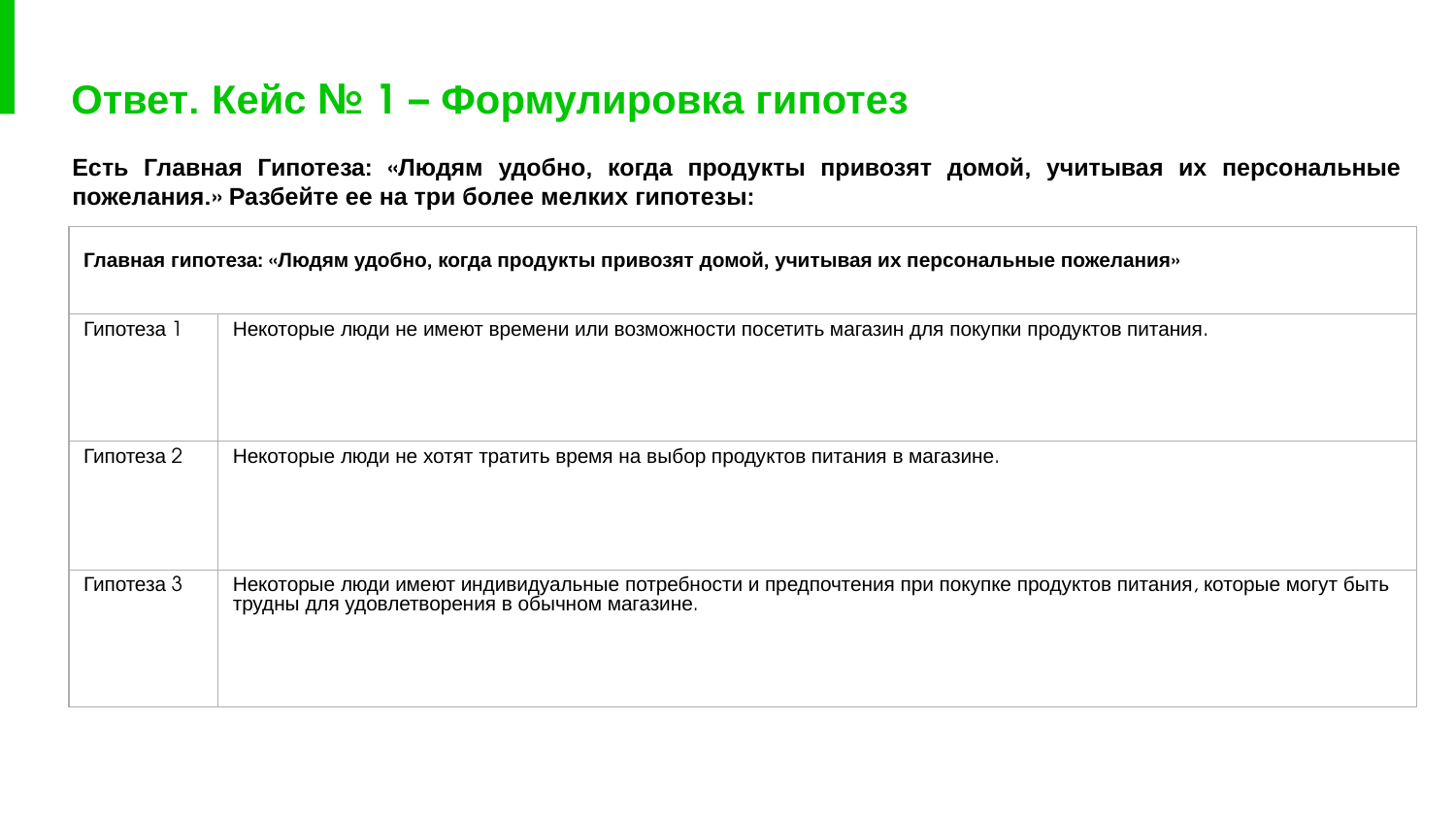

# Ответ. Кейс № 1 – Формулировка гипотез
Есть Главная Гипотеза: «Людям удобно, когда продукты привозят домой, учитывая их персональные пожелания.» Разбейте ее на три более мелких гипотезы:
| Главная гипотеза: «Людям удобно, когда продукты привозят домой, учитывая их персональные пожелания» |  |
| --- | --- |
| Гипотеза 1 | Некоторые люди не имеют времени или возможности посетить магазин для покупки продуктов питания. |
| Гипотеза 2 | Некоторые люди не хотят тратить время на выбор продуктов питания в магазине. |
| Гипотеза 3 | Некоторые люди имеют индивидуальные потребности и предпочтения при покупке продуктов питания, которые могут быть трудны для удовлетворения в обычном магазине. |